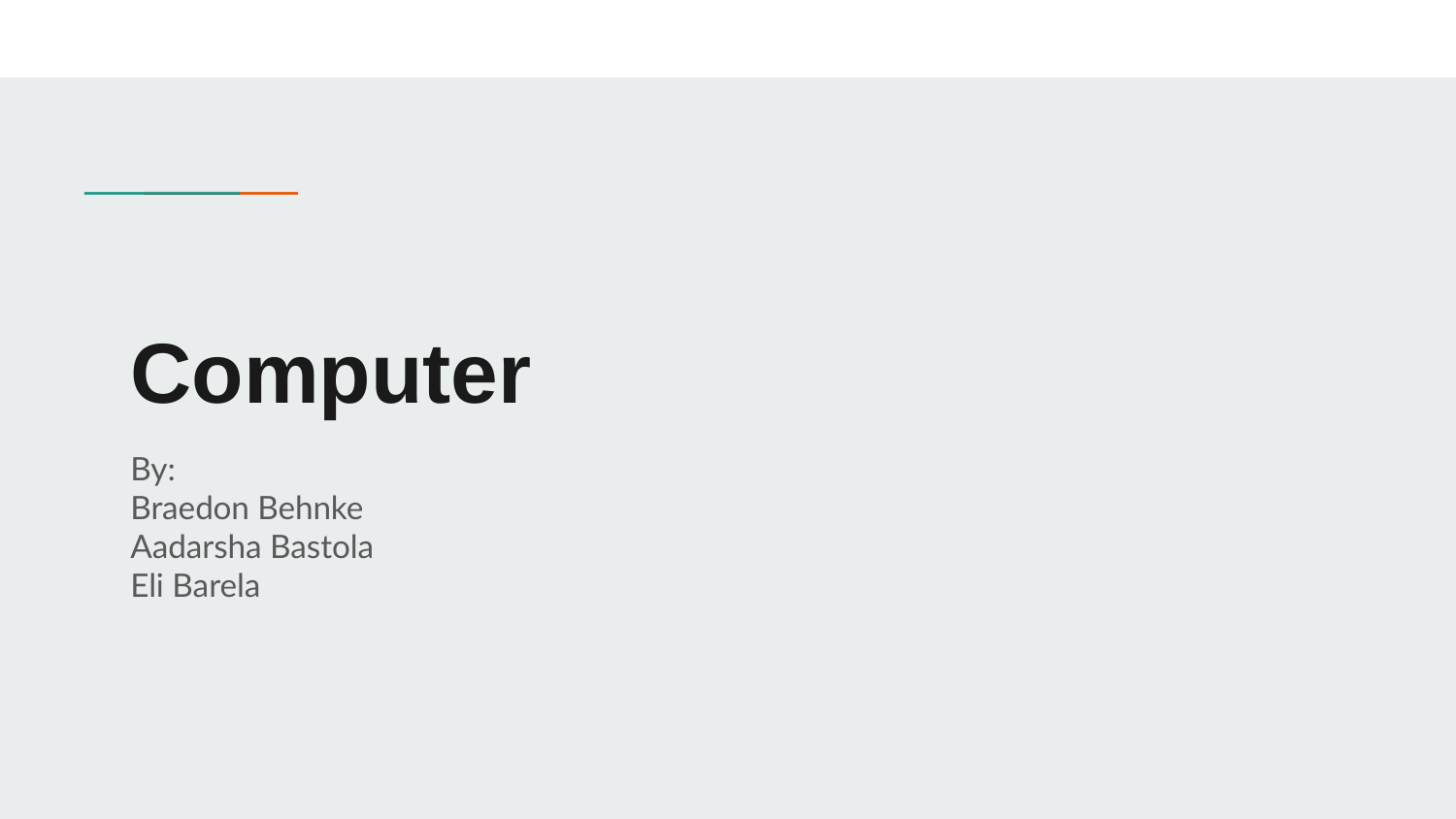

# Computer
By:
Braedon Behnke
Aadarsha Bastola
Eli Barela